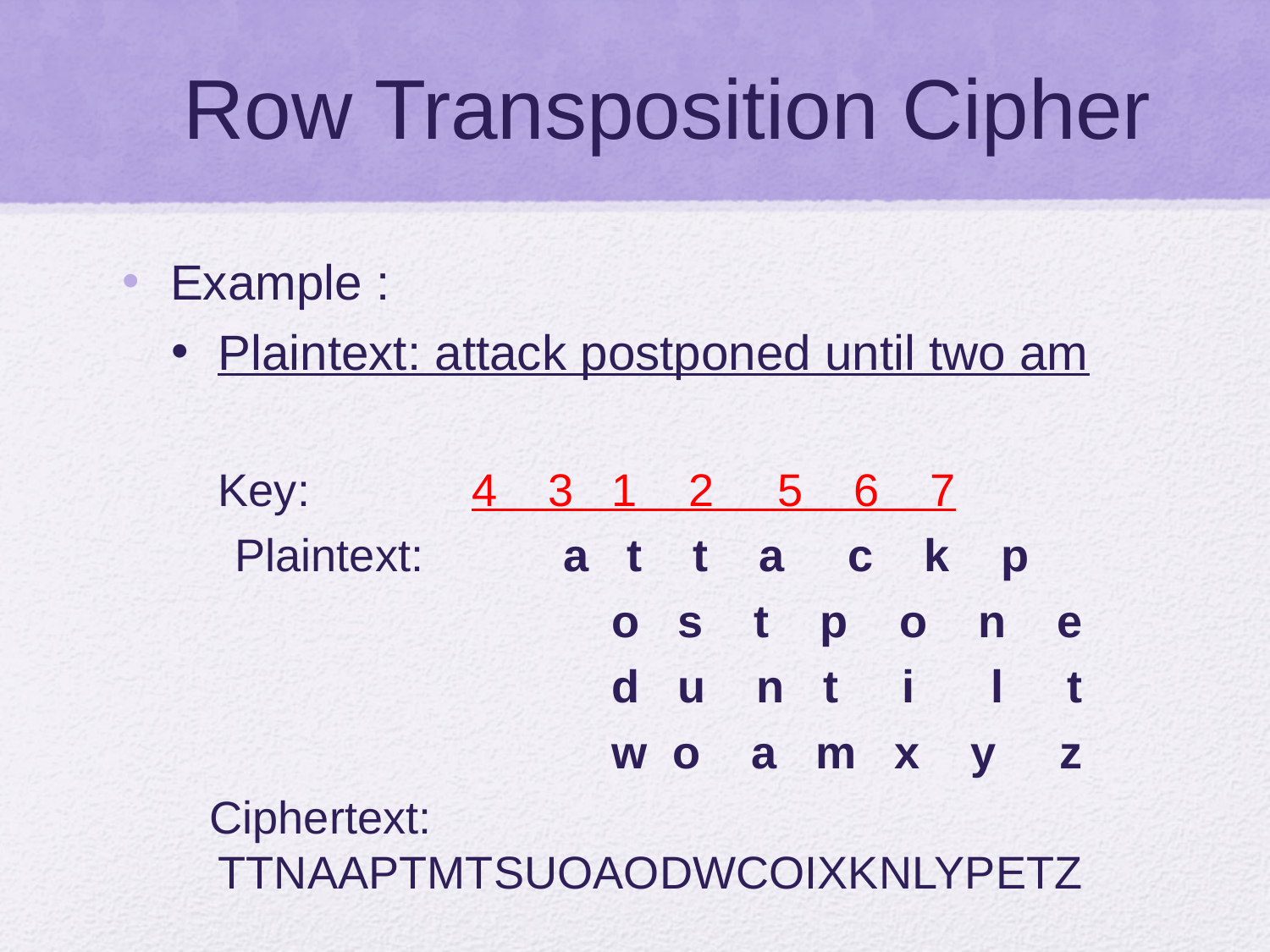

# Row Transposition Cipher
Example :
Plaintext: attack postponed until two am

	Key: 		4    3   1    2     5    6    7
     Plaintext:           a   t    t    a     c    k    p
				 o   s    t    p    o    n    e
				 d   u    n   t     i      l     t
				 w  o    a   m   x    y     z
   Ciphertext:               TTNAAPTMTSUOAODWCOIXKNLYPETZ